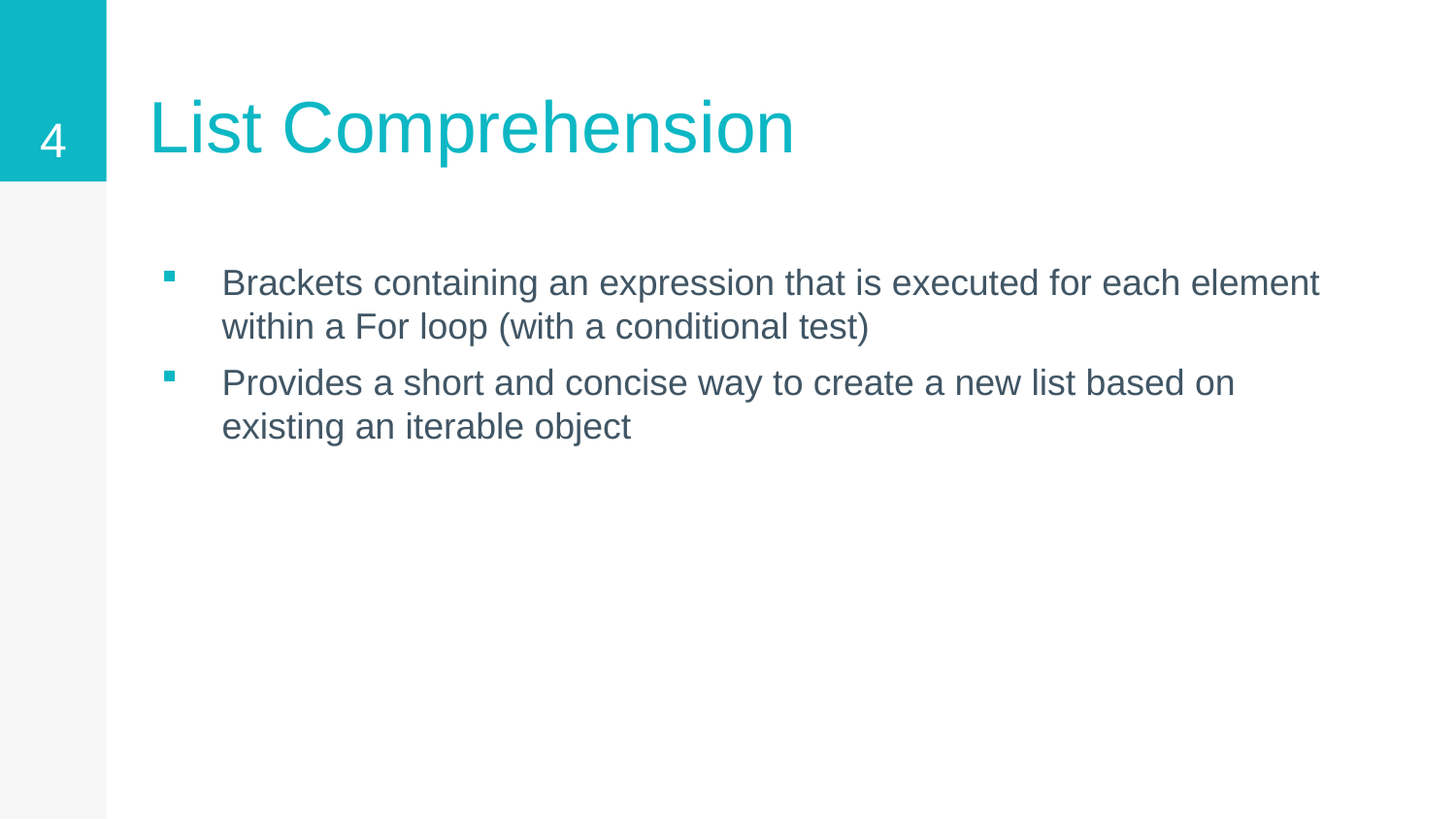

4
# List Comprehension
Brackets containing an expression that is executed for each element within a For loop (with a conditional test)
Provides a short and concise way to create a new list based on existing an iterable object